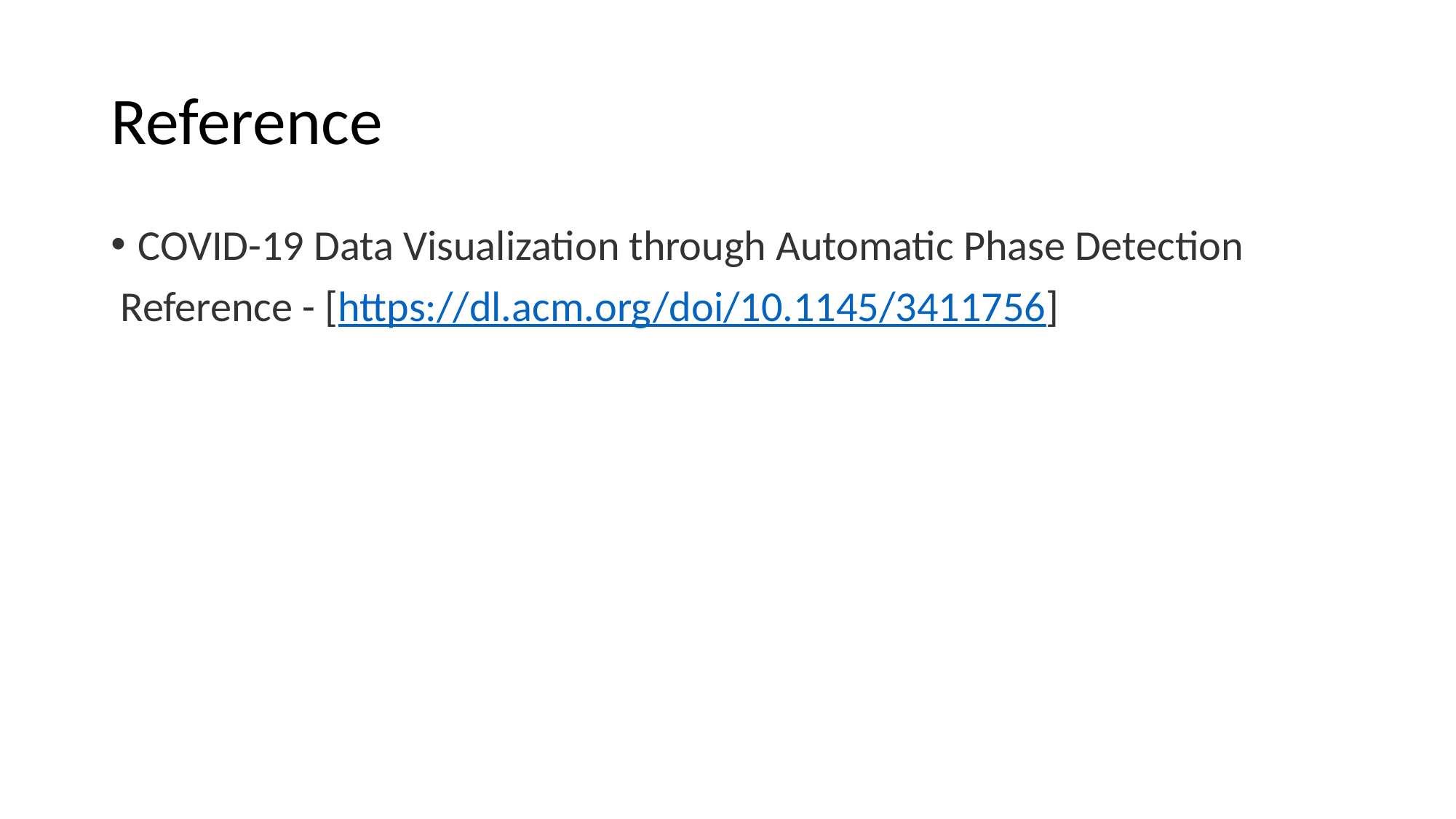

# Reference
COVID-19 Data Visualization through Automatic Phase Detection
 Reference - [https://dl.acm.org/doi/10.1145/3411756]